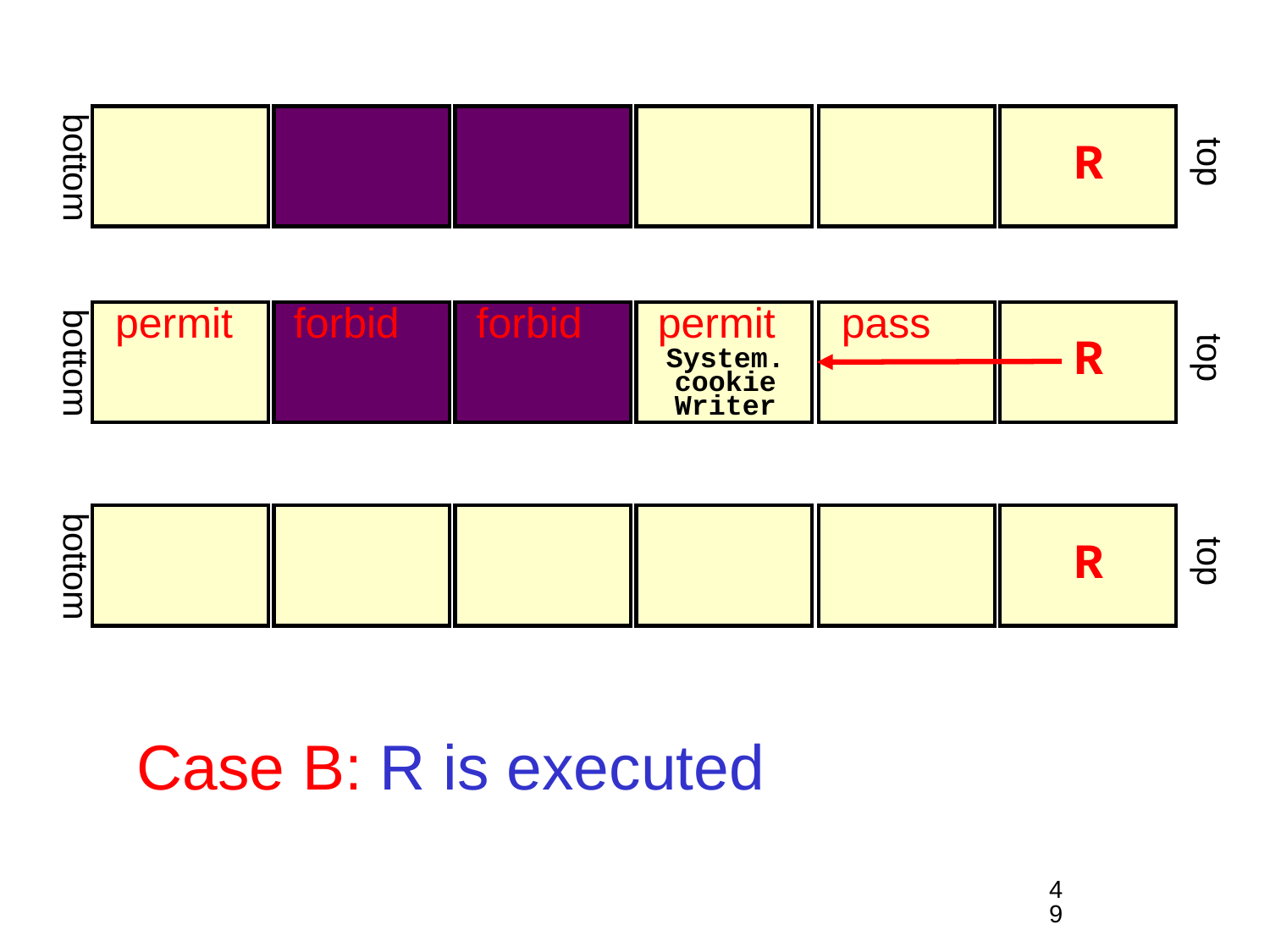

R
top
bottom
permit
forbid
forbid
permit
pass

R
top
bottom
System.
cookie
Writer

R
top
bottom
Case B: R is executed
49